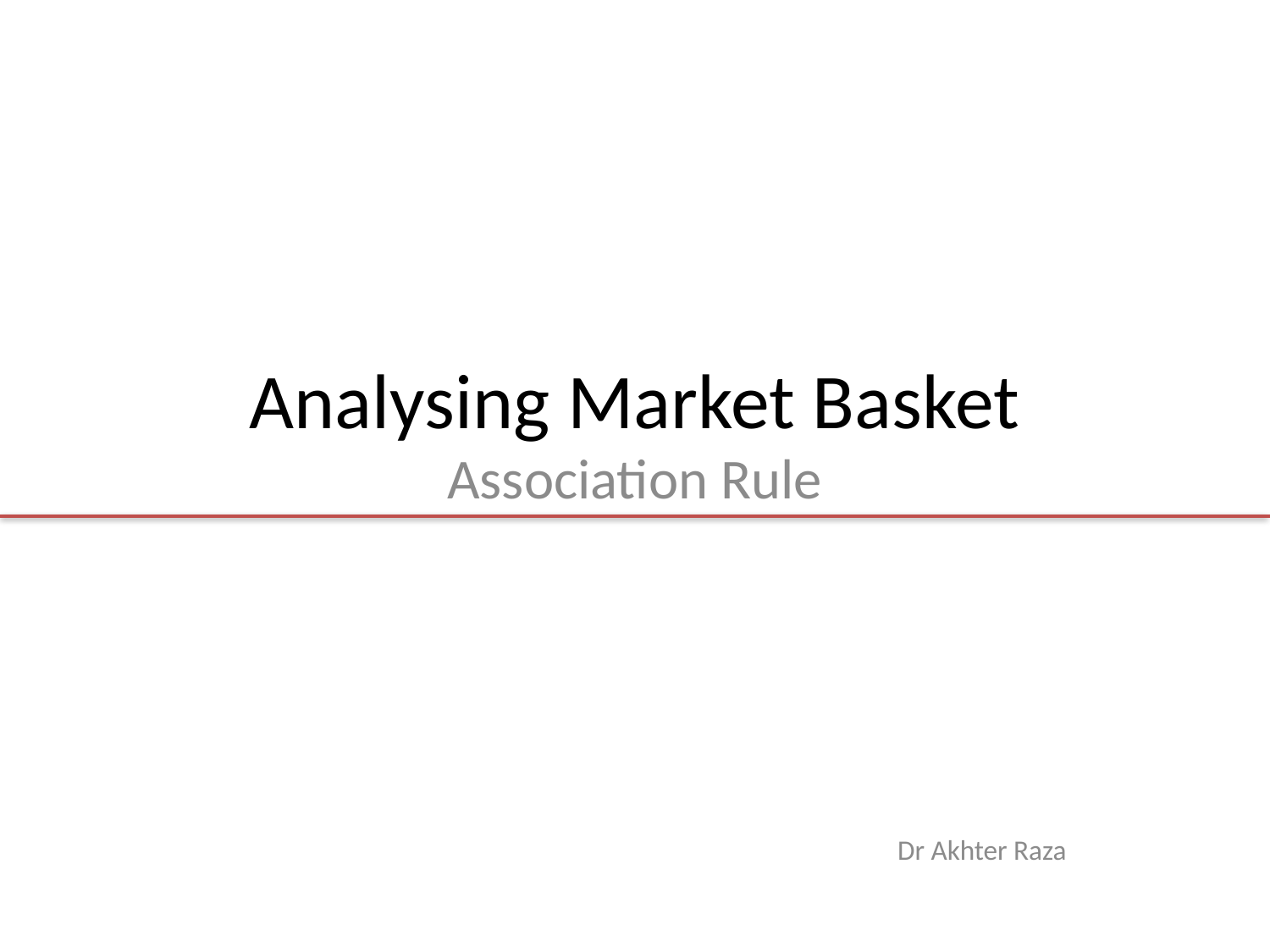

# Analysing Market Basket
Association Rule

Dr Akhter Raza